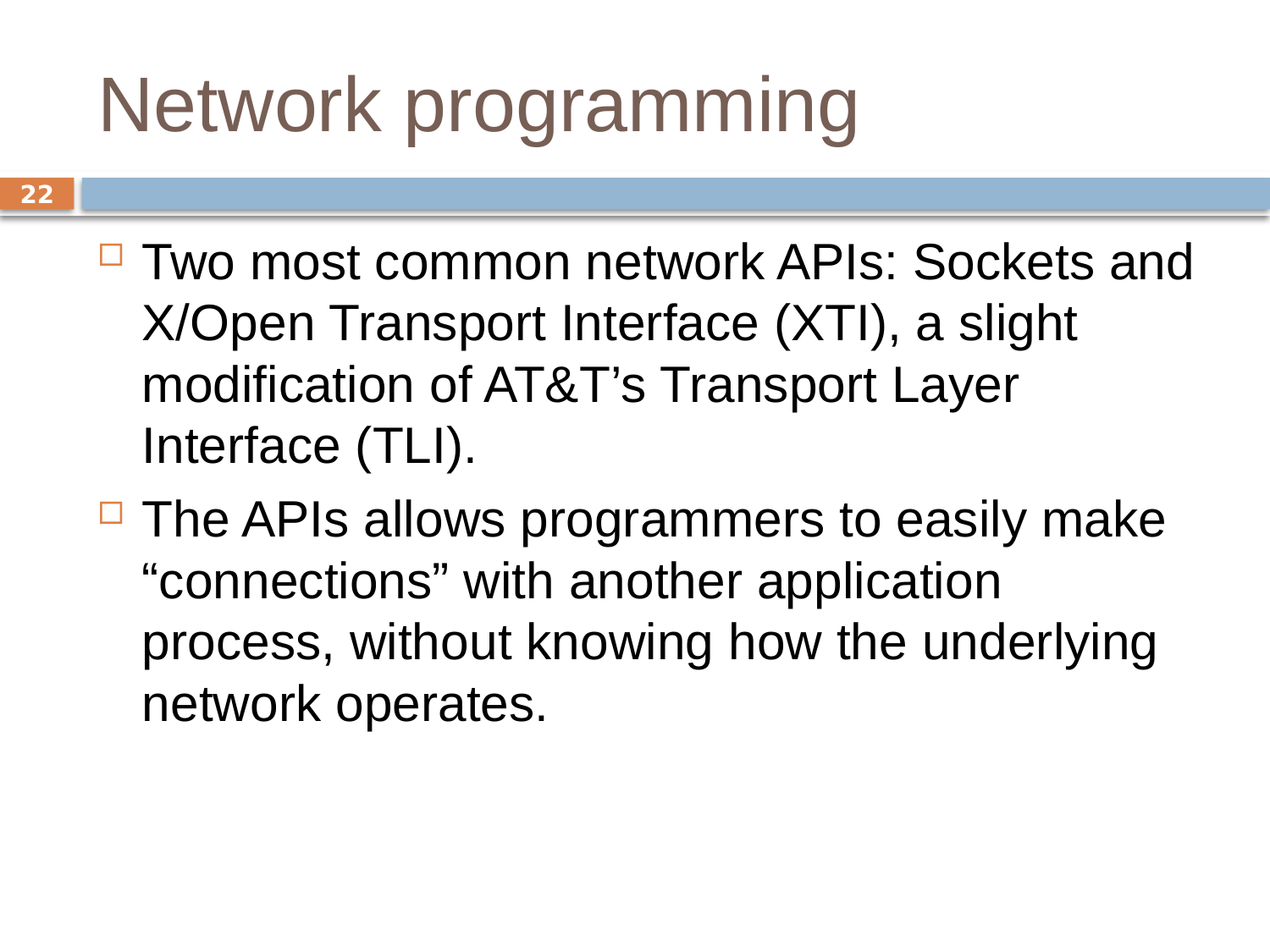

# Network programming
22
Two most common network APIs: Sockets and X/Open Transport Interface (XTI), a slight modification of AT&T’s Transport Layer Interface (TLI).
The APIs allows programmers to easily make “connections” with another application process, without knowing how the underlying network operates.